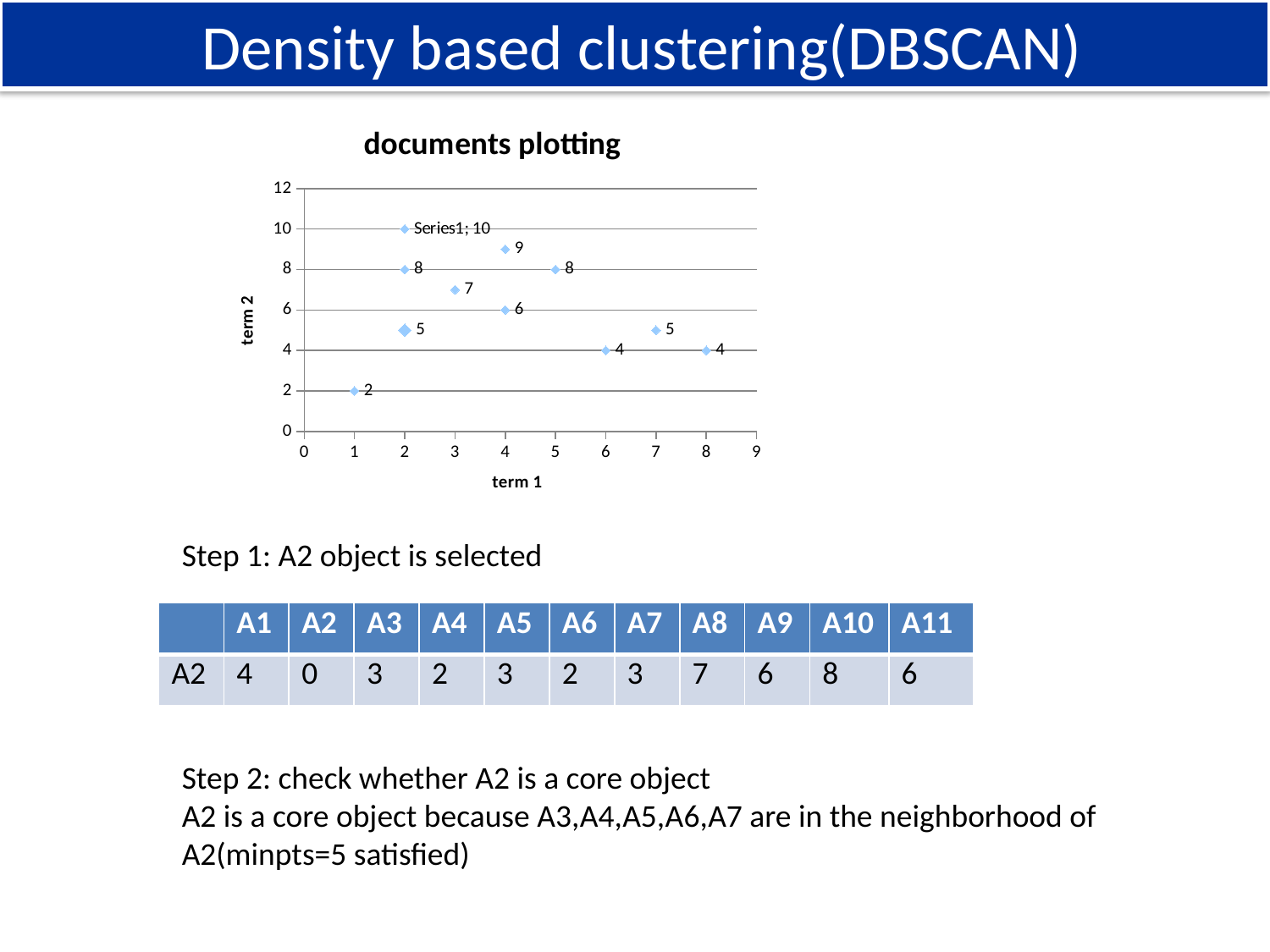

Density based clustering(DBSCAN)

### Chart: documents plotting

| Category | Y-Values |
|---|---|

Step 1: A2 object is selected
|  | A1 | A2 | A3 | A4 | A5 | A6 | A7 | A8 | A9 | A10 | A11 |
| --- | --- | --- | --- | --- | --- | --- | --- | --- | --- | --- | --- |
| A2 | 4 | 0 | 3 | 2 | 3 | 2 | 3 | 7 | 6 | 8 | 6 |
Step 2: check whether A2 is a core object
A2 is a core object because A3,A4,A5,A6,A7 are in the neighborhood of A2(minpts=5 satisfied)